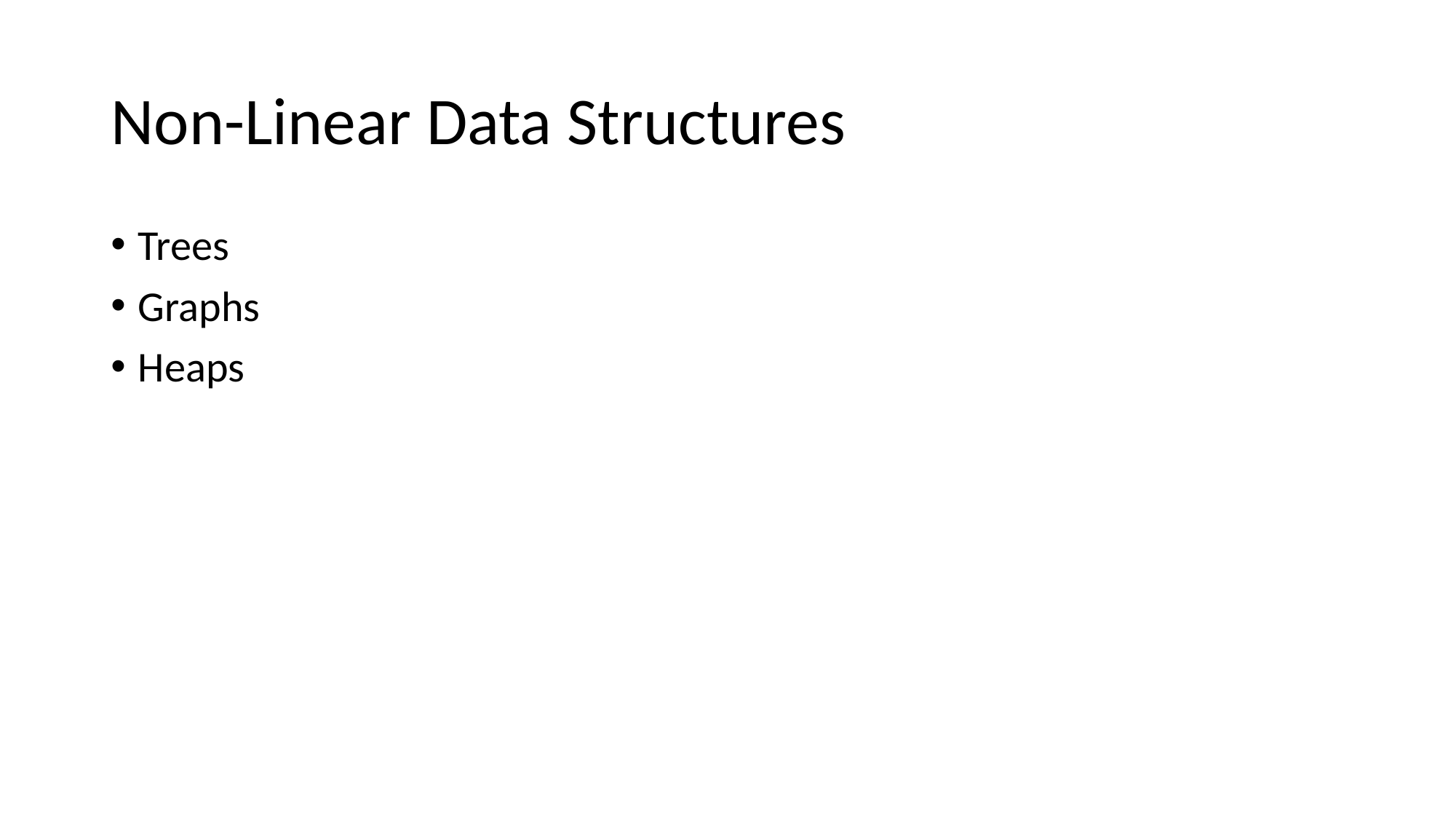

# Non-Linear Data Structures
Trees
Graphs
Heaps